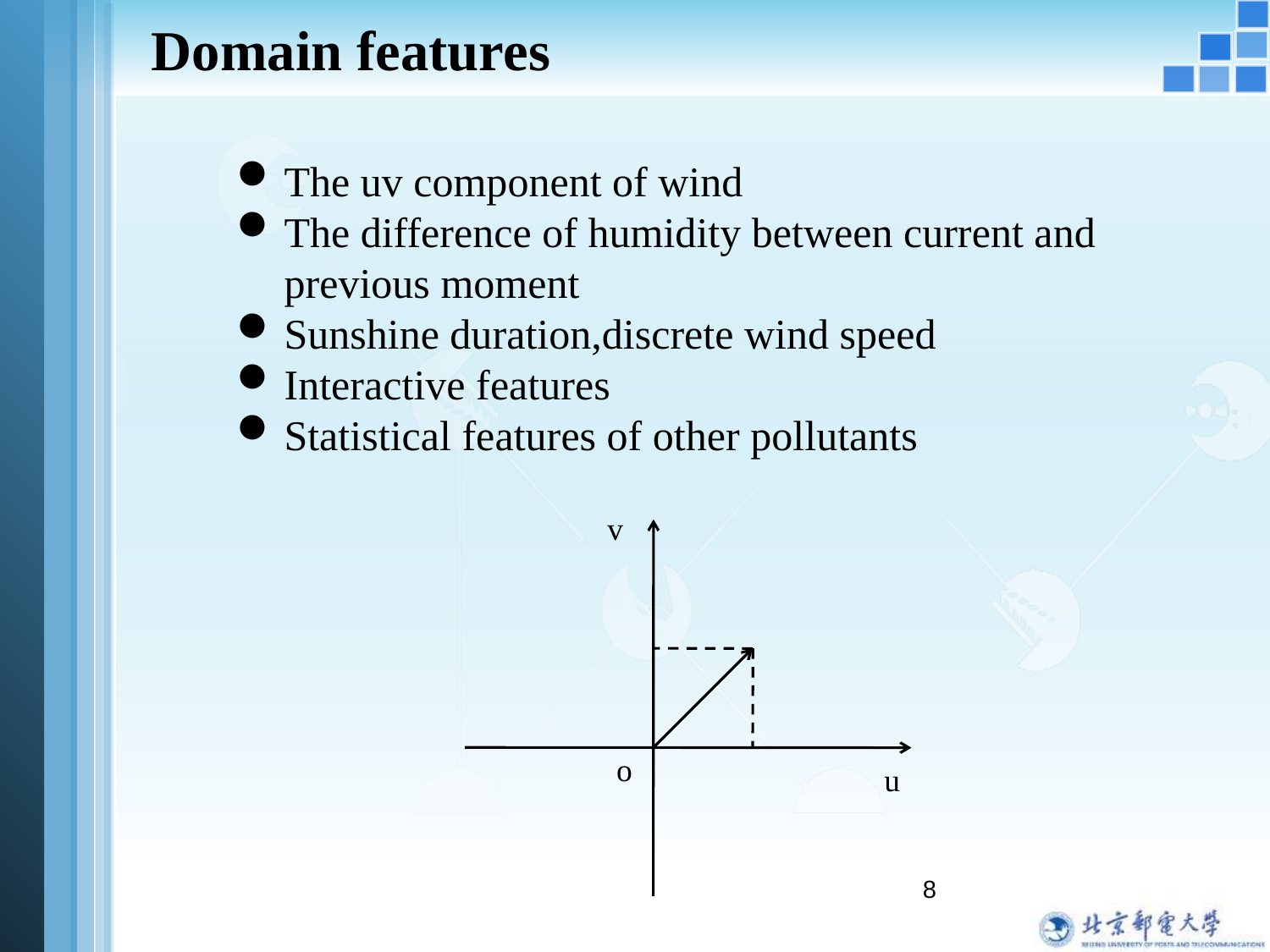

Domain features

The uv component of wind
The difference of humidity between current and previous moment
Sunshine duration,discrete wind speed
Interactive features
Statistical features of other pollutants

v
o
u
8